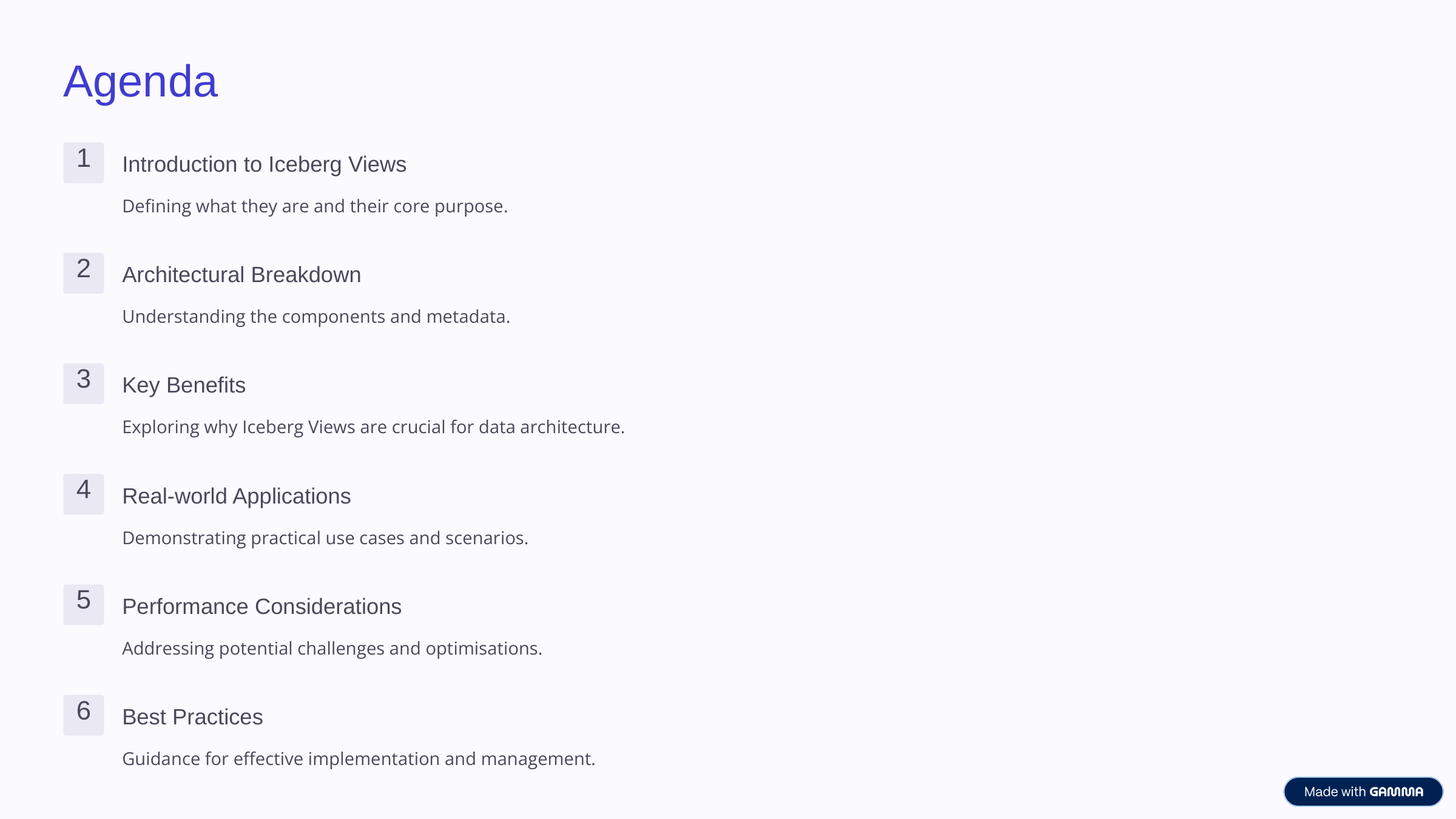

Agenda

1
Introduction to Iceberg Views
Defining what they are and their core purpose.

2
Architectural Breakdown
Understanding the components and metadata.

3
Key Benefits
Exploring why Iceberg Views are crucial for data architecture.

4
Real-world Applications
Demonstrating practical use cases and scenarios.

5
Performance Considerations
Addressing potential challenges and optimisations.

6
Best Practices
Guidance for effective implementation and management.